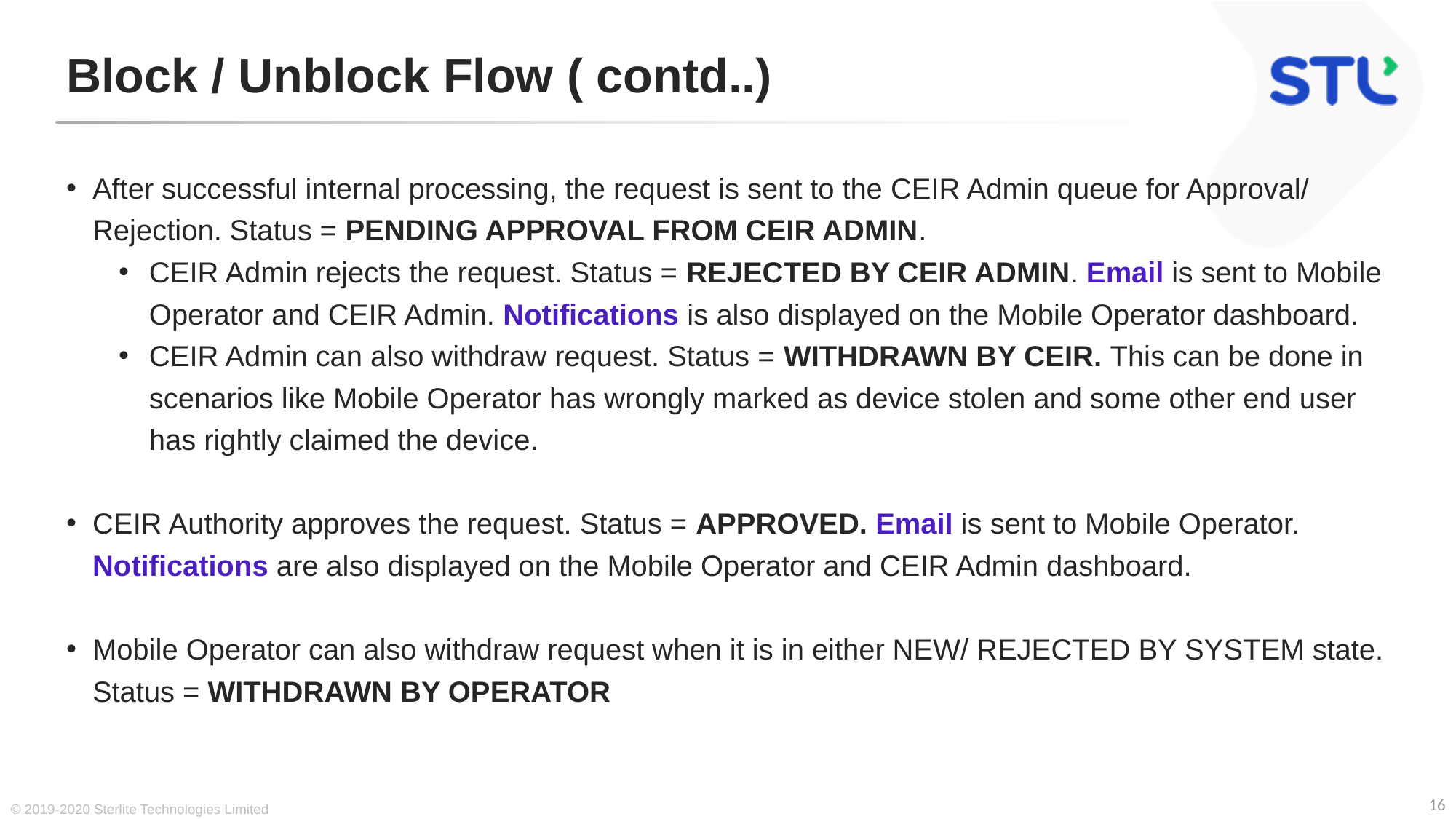

# Block / Unblock Flow ( contd..)
After successful internal processing, the request is sent to the CEIR Admin queue for Approval/ Rejection. Status = PENDING APPROVAL FROM CEIR ADMIN.
CEIR Admin rejects the request. Status = REJECTED BY CEIR ADMIN. Email is sent to Mobile Operator and CEIR Admin. Notifications is also displayed on the Mobile Operator dashboard.
CEIR Admin can also withdraw request. Status = WITHDRAWN BY CEIR. This can be done in scenarios like Mobile Operator has wrongly marked as device stolen and some other end user has rightly claimed the device.

CEIR Authority approves the request. Status = APPROVED. Email is sent to Mobile Operator. Notifications are also displayed on the Mobile Operator and CEIR Admin dashboard.

Mobile Operator can also withdraw request when it is in either NEW/ REJECTED BY SYSTEM state. Status = WITHDRAWN BY OPERATOR

© 2019-2020 Sterlite Technologies Limited
16